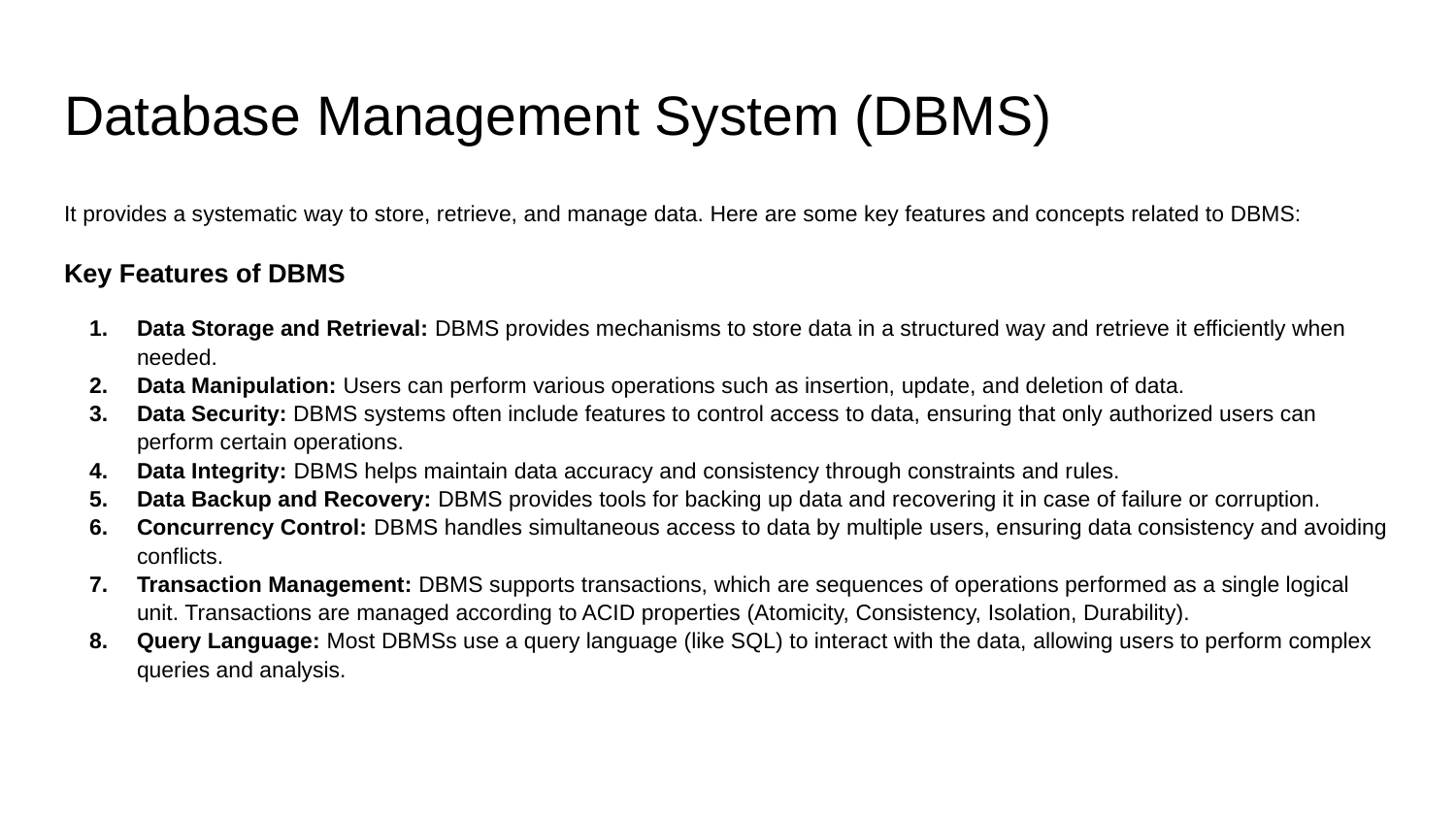

# Database Management System (DBMS)
It provides a systematic way to store, retrieve, and manage data. Here are some key features and concepts related to DBMS:
Key Features of DBMS
Data Storage and Retrieval: DBMS provides mechanisms to store data in a structured way and retrieve it efficiently when needed.
Data Manipulation: Users can perform various operations such as insertion, update, and deletion of data.
Data Security: DBMS systems often include features to control access to data, ensuring that only authorized users can perform certain operations.
Data Integrity: DBMS helps maintain data accuracy and consistency through constraints and rules.
Data Backup and Recovery: DBMS provides tools for backing up data and recovering it in case of failure or corruption.
Concurrency Control: DBMS handles simultaneous access to data by multiple users, ensuring data consistency and avoiding conflicts.
Transaction Management: DBMS supports transactions, which are sequences of operations performed as a single logical unit. Transactions are managed according to ACID properties (Atomicity, Consistency, Isolation, Durability).
Query Language: Most DBMSs use a query language (like SQL) to interact with the data, allowing users to perform complex queries and analysis.